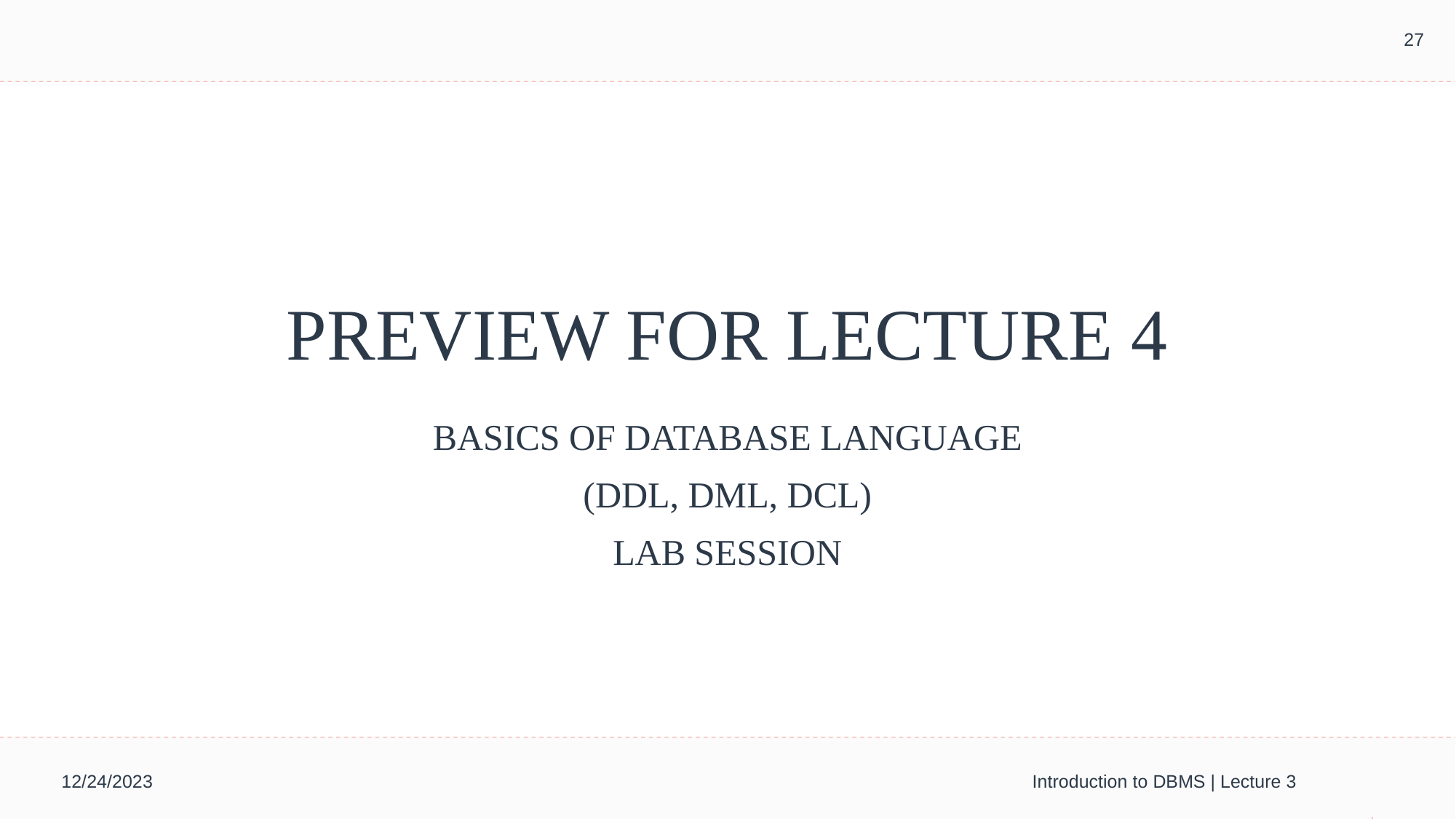

27
# PREVIEW FOR LECTURE 4

BASICS OF DATABASE LANGUAGE
(DDL, DML, DCL)
LAB SESSION
12/24/2023
Introduction to DBMS | Lecture 3